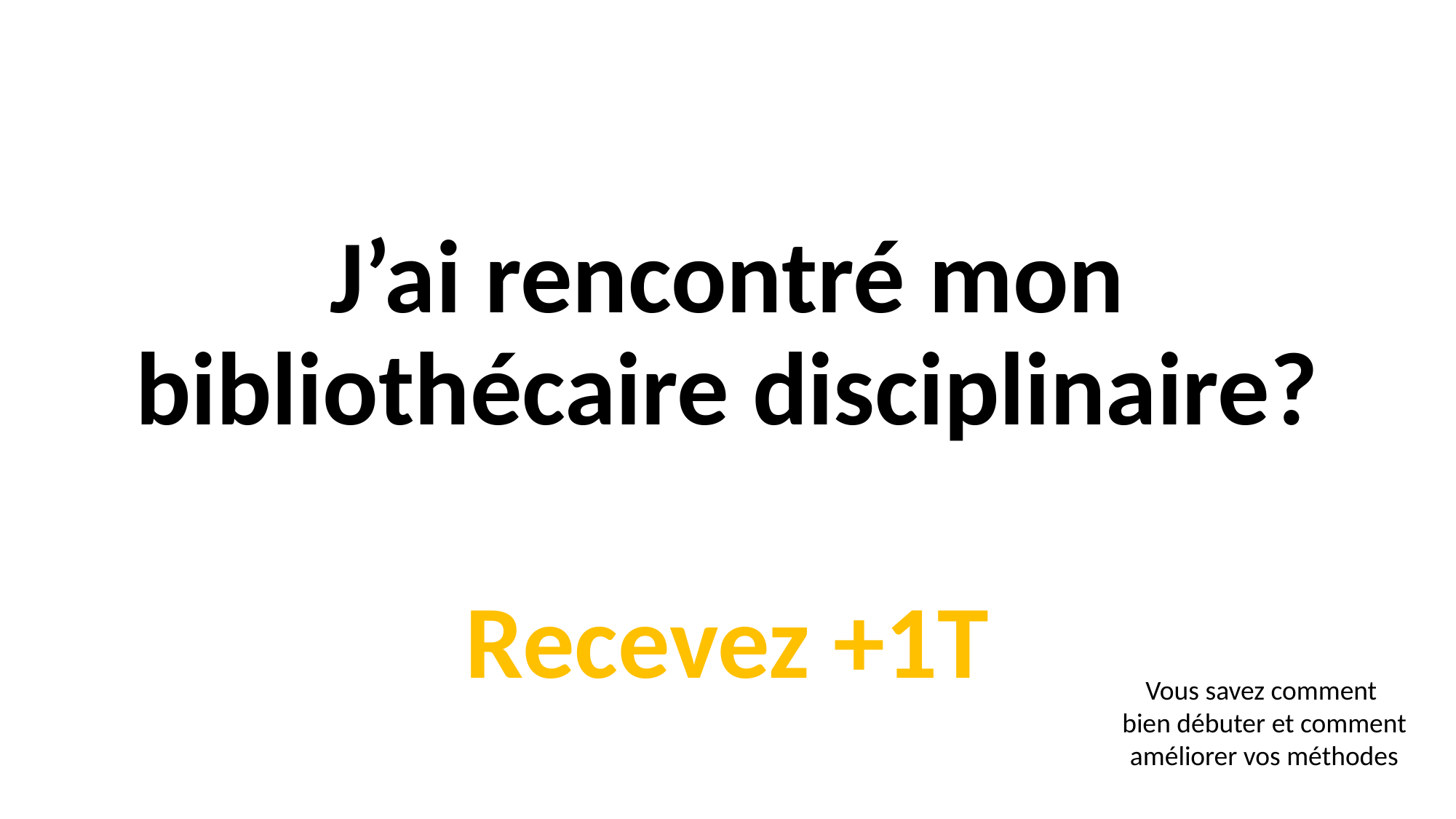

J’ai rencontré mon bibliothécaire disciplinaire?

Recevez +1T
Vous savez comment
bien débuter et comment
améliorer vos méthodes